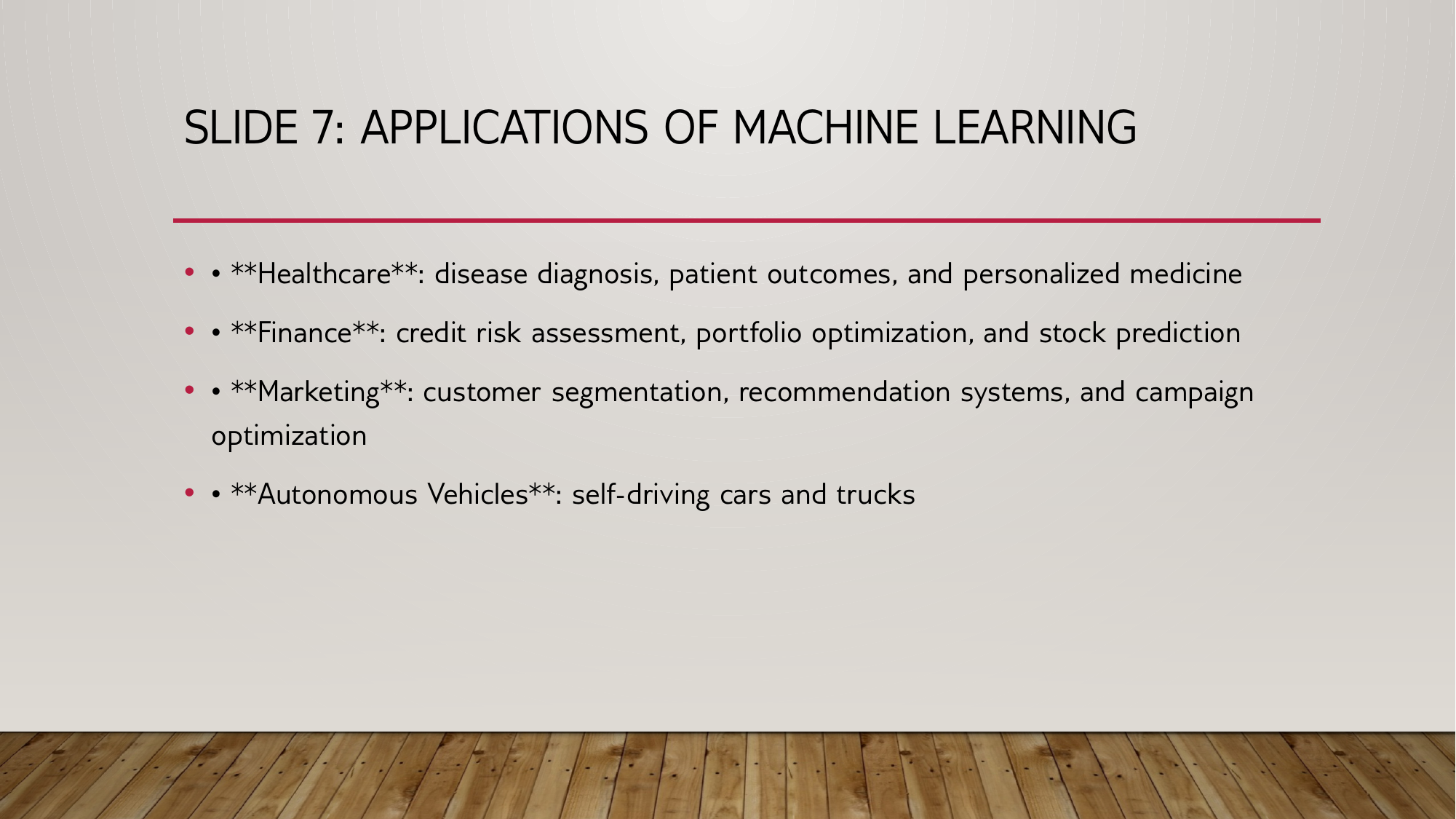

# Slide 7: Applications of Machine Learning
• **Healthcare**: disease diagnosis, patient outcomes, and personalized medicine
• **Finance**: credit risk assessment, portfolio optimization, and stock prediction
• **Marketing**: customer segmentation, recommendation systems, and campaign optimization
• **Autonomous Vehicles**: self-driving cars and trucks